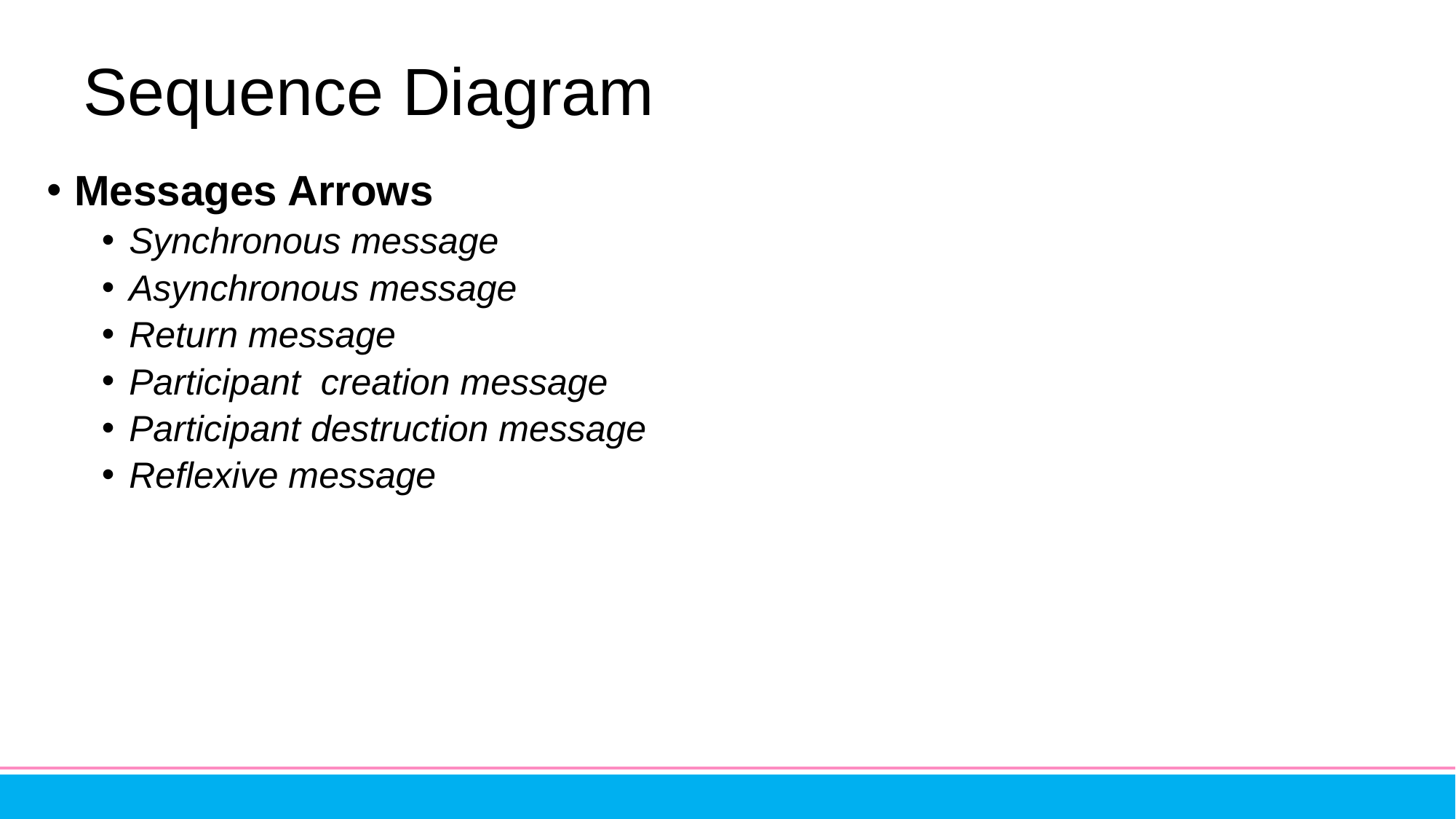

# Sequence Diagram
Messages Arrows
Synchronous message
Asynchronous message
Return message
Participant  creation message
Participant destruction message
Reflexive message